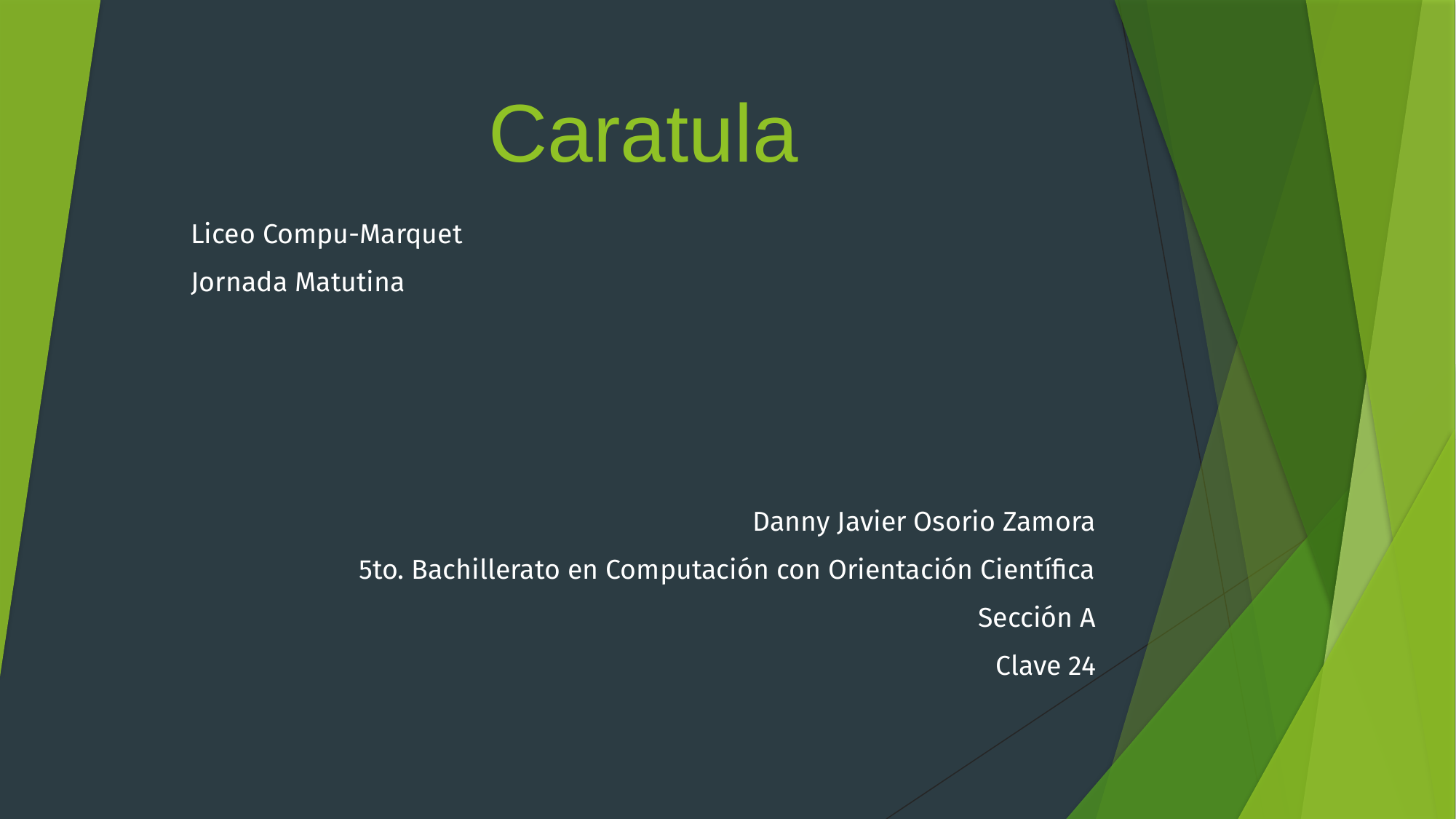

# Caratula
Liceo Compu-Marquet
Jornada Matutina

Danny Javier Osorio Zamora
5to. Bachillerato en Computación con Orientación Científica
Sección A
Clave 24